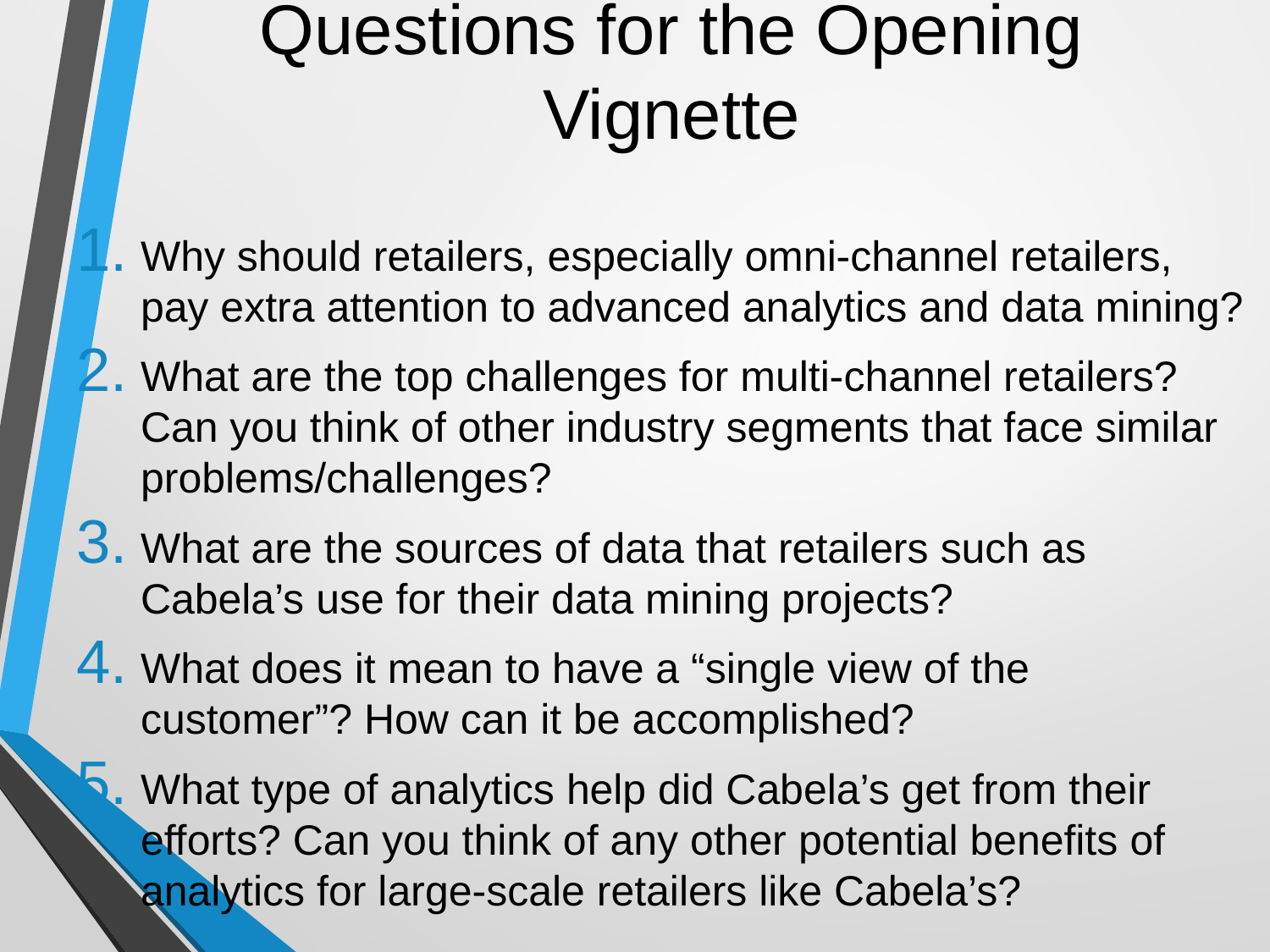

# Questions for the Opening Vignette
Why should retailers, especially omni-channel retailers, pay extra attention to advanced analytics and data mining?
What are the top challenges for multi-channel retailers? Can you think of other industry segments that face similar problems/challenges?
What are the sources of data that retailers such as Cabela’s use for their data mining projects?
What does it mean to have a “single view of the customer”? How can it be accomplished?
What type of analytics help did Cabela’s get from their efforts? Can you think of any other potential benefits of analytics for large-scale retailers like Cabela’s?